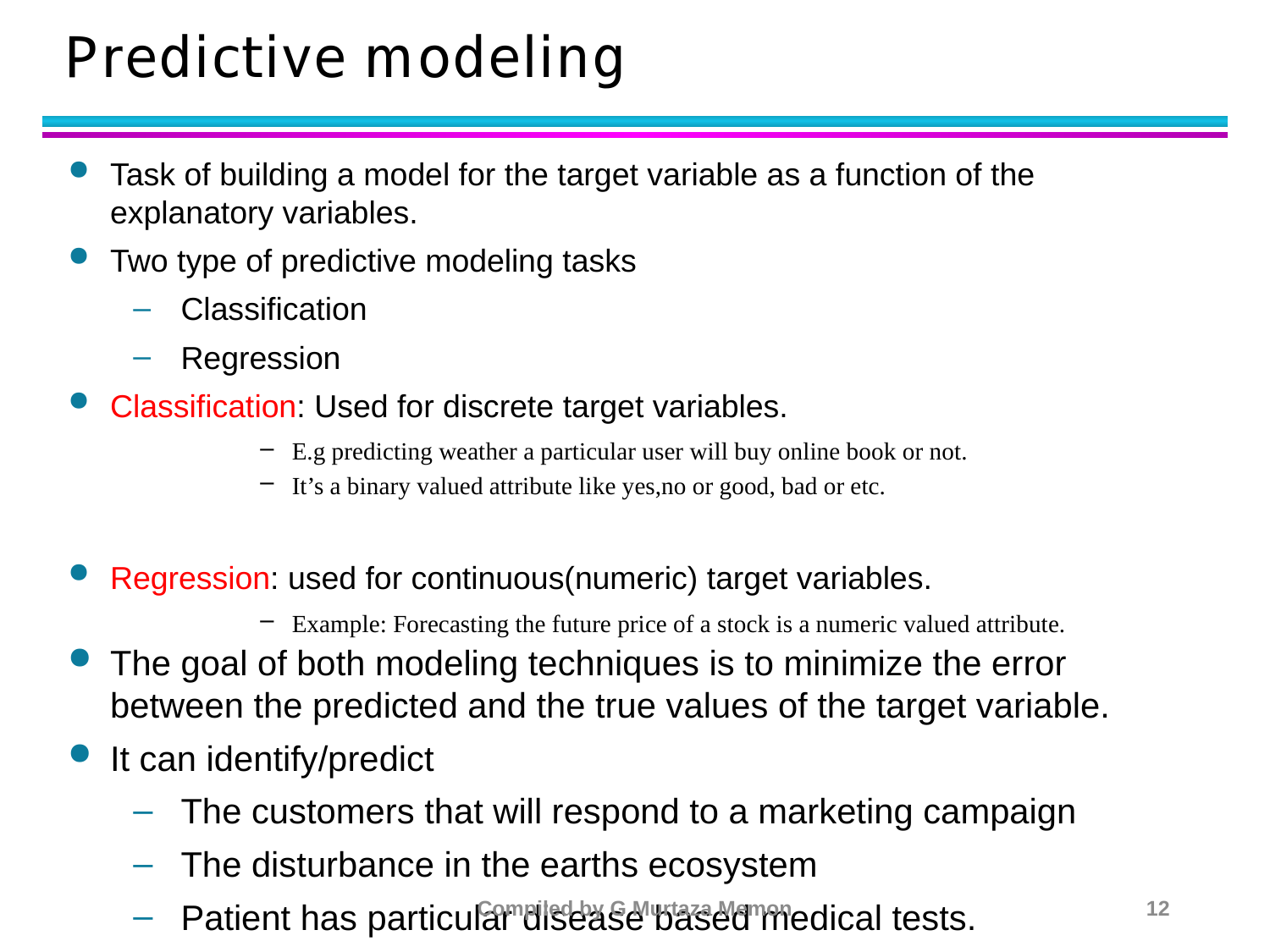

# Predictive modeling
Task of building a model for the target variable as a function of the explanatory variables.
Two type of predictive modeling tasks
Classification
Regression
Classification: Used for discrete target variables.
E.g predicting weather a particular user will buy online book or not.
It’s a binary valued attribute like yes,no or good, bad or etc.

Regression: used for continuous(numeric) target variables.
Example: Forecasting the future price of a stock is a numeric valued attribute.
The goal of both modeling techniques is to minimize the error between the predicted and the true values of the target variable.
It can identify/predict
The customers that will respond to a marketing campaign
The disturbance in the earths ecosystem
Patient has particular disease based medical tests.
Compiled by G Murtaza Memon
12